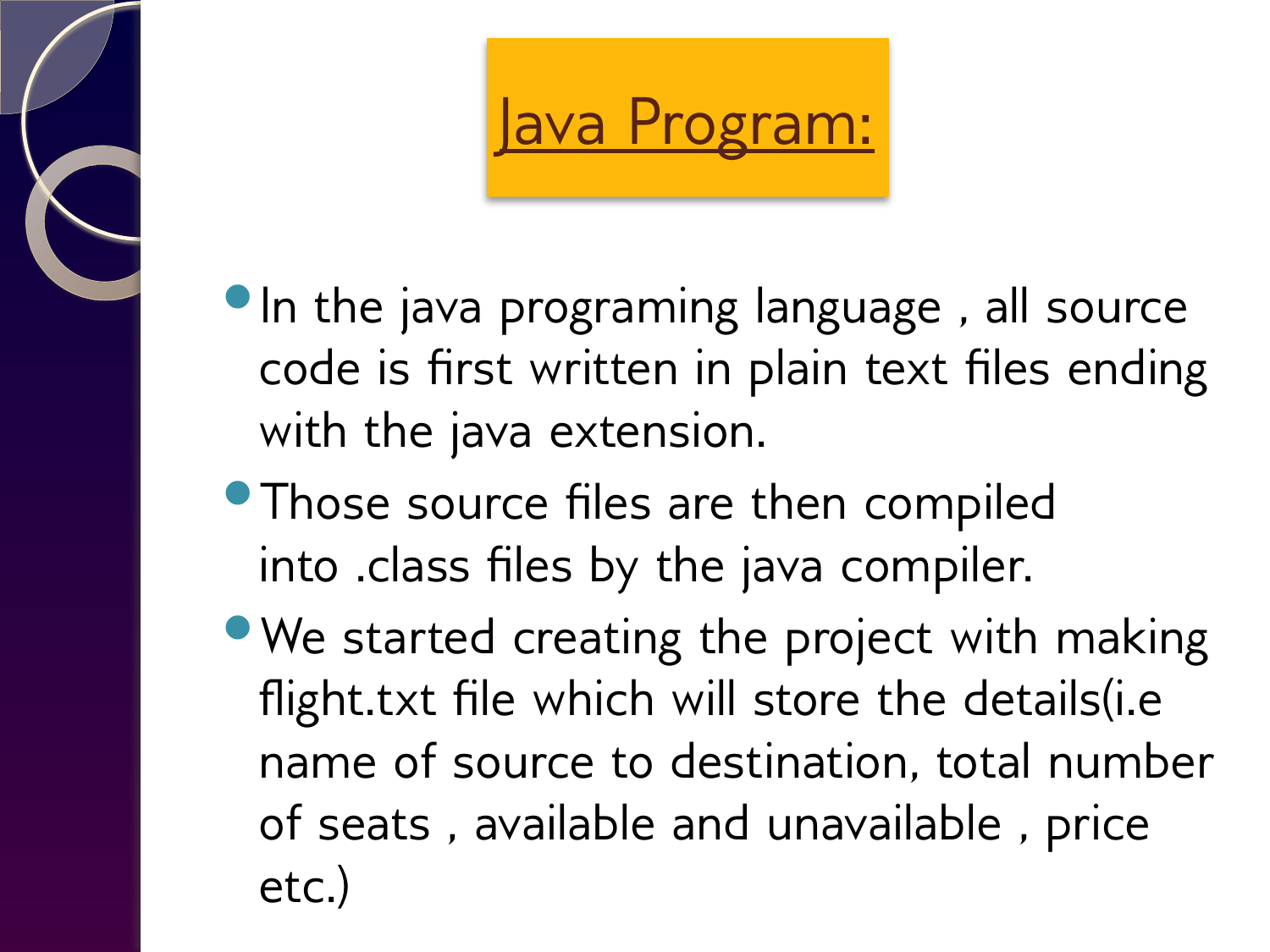

# Java Program:
In the java programing language , all source code is first written in plain text files ending with the java extension.
Those source files are then compiled into .class files by the java compiler.
We started creating the project with making flight.txt file which will store the details(i.e name of source to destination, total number of seats , available and unavailable , price etc.)